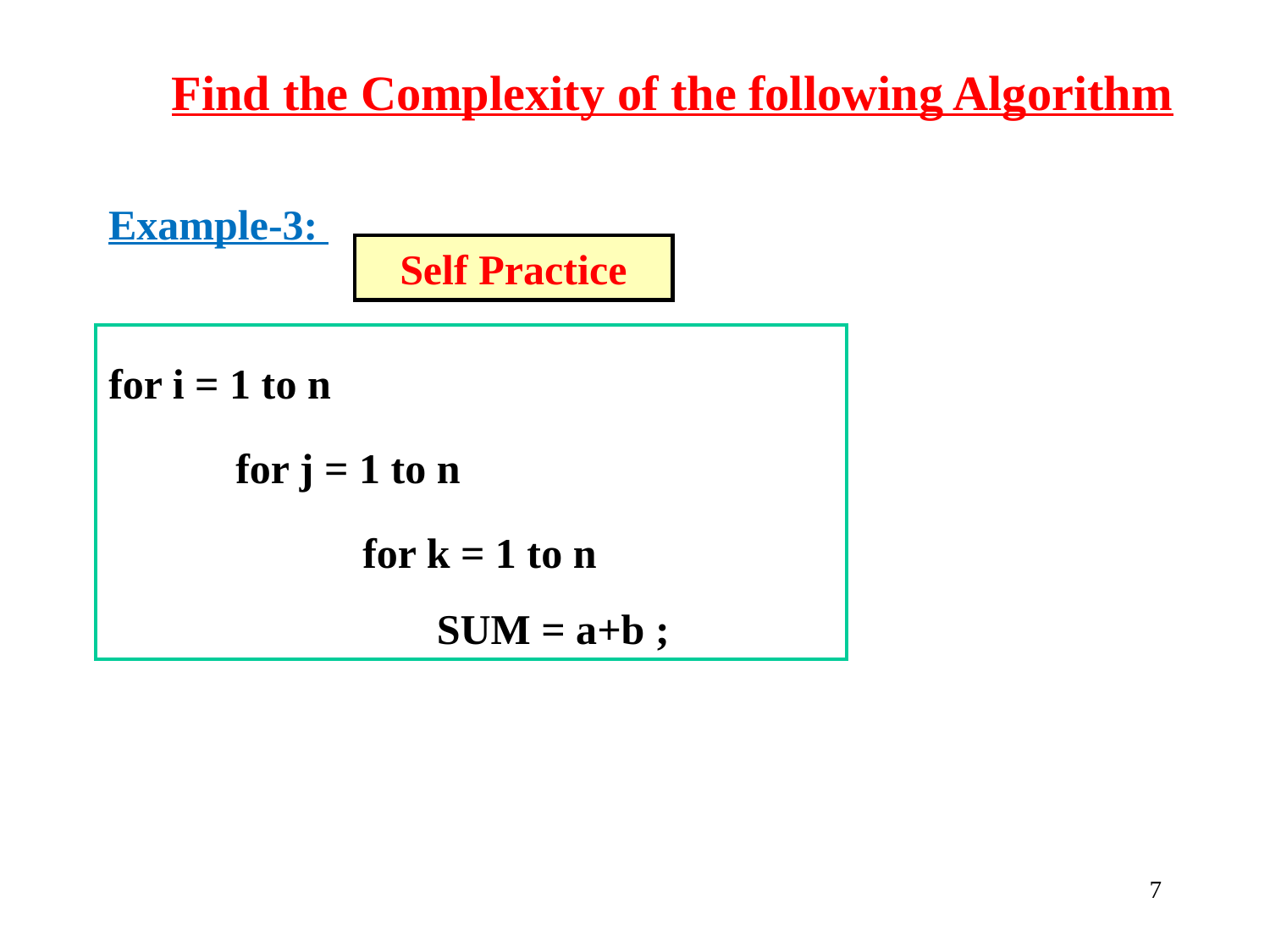

Find the Complexity of the following Algorithm
Example-3:
Self Practice
for i = 1 to n
	for j = 1 to n
		for k = 1 to n 				       SUM = a+b ;
7